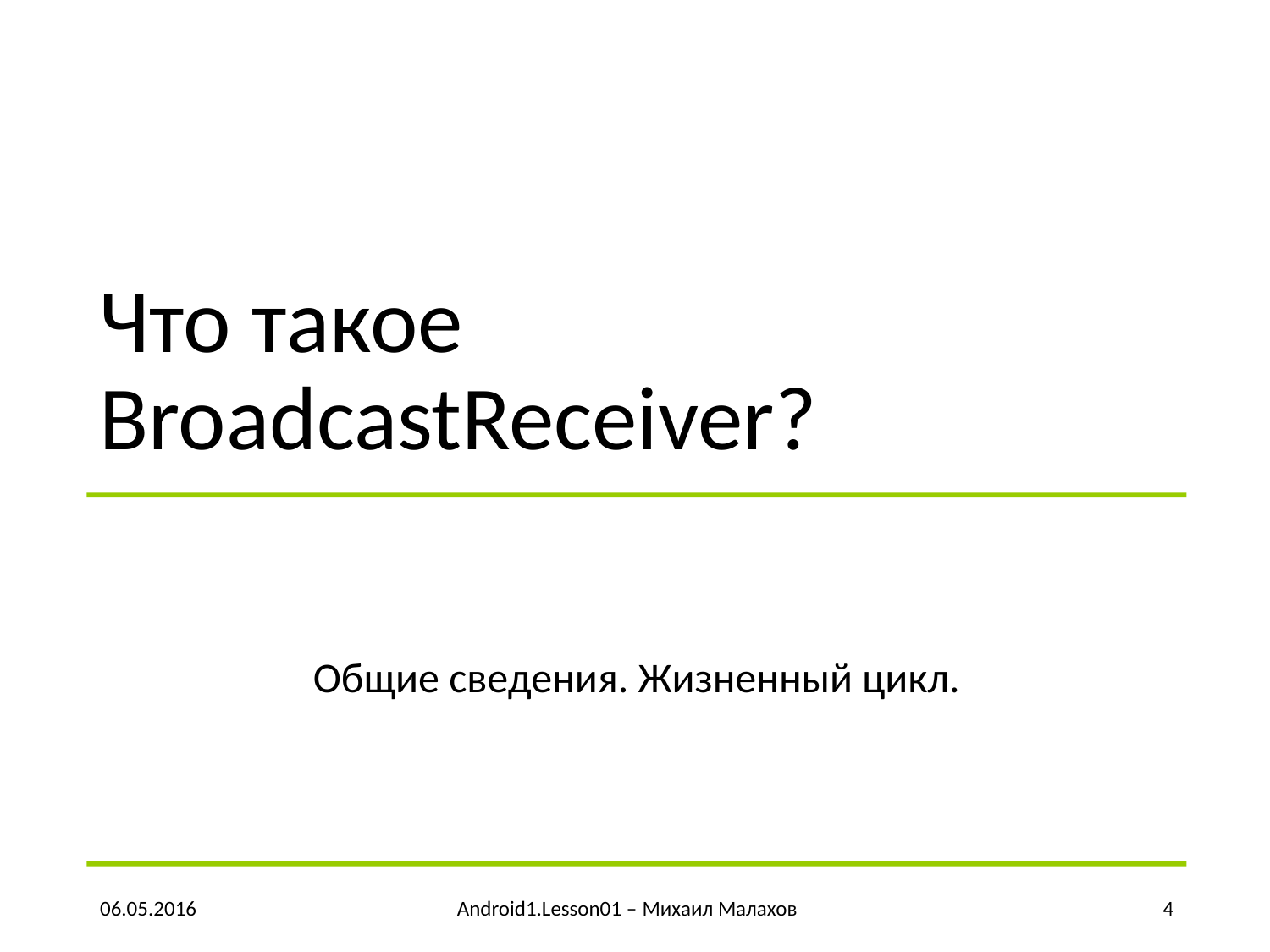

# Что такое BroadcastReceiver?
Общие сведения. Жизненный цикл.
06.05.2016
Android1.Lesson01 – Михаил Малахов
4